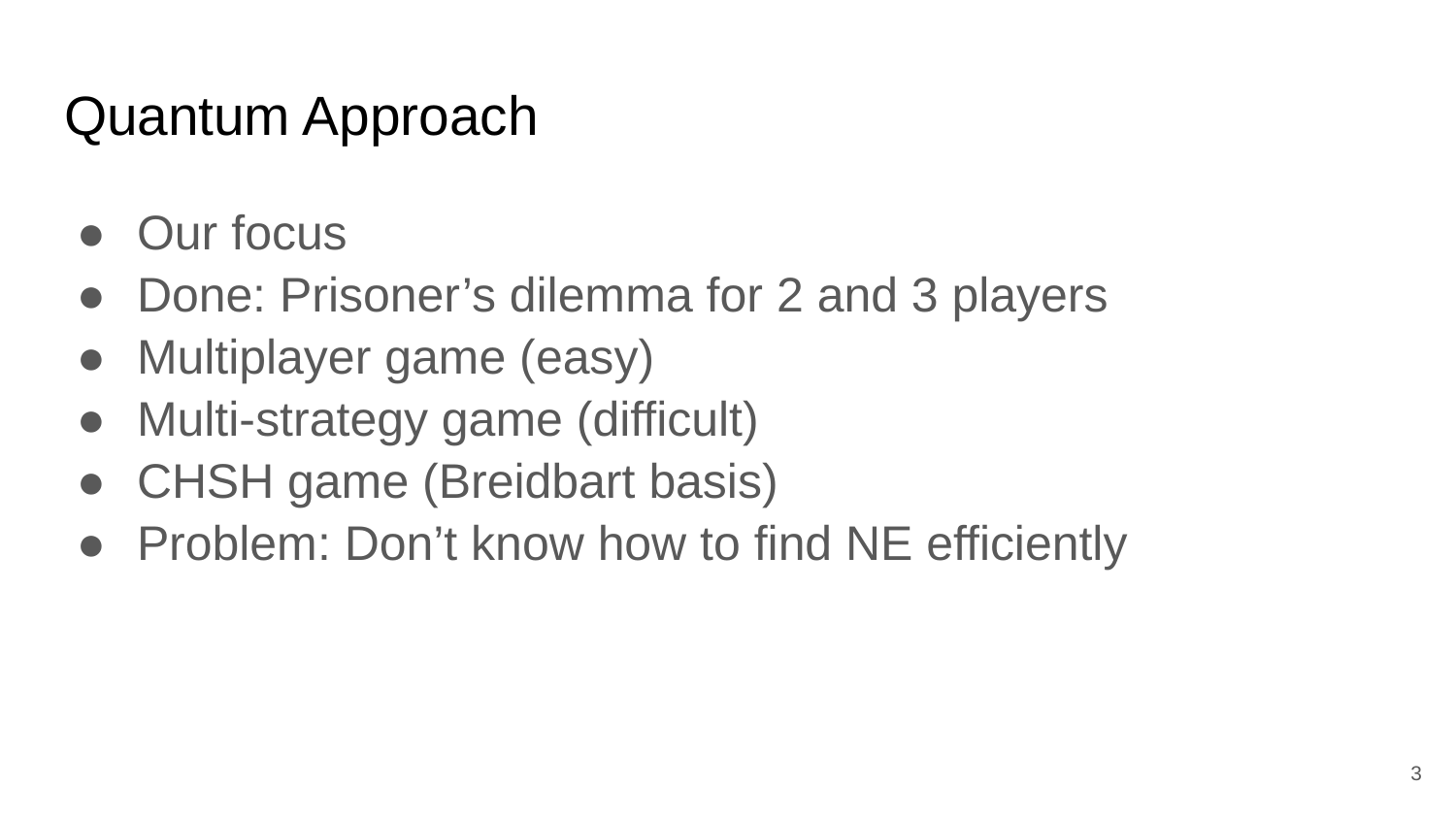

# Quantum Approach
Our focus
Done: Prisoner’s dilemma for 2 and 3 players
Multiplayer game (easy)
Multi-strategy game (difficult)
CHSH game (Breidbart basis)
Problem: Don’t know how to find NE efficiently
3